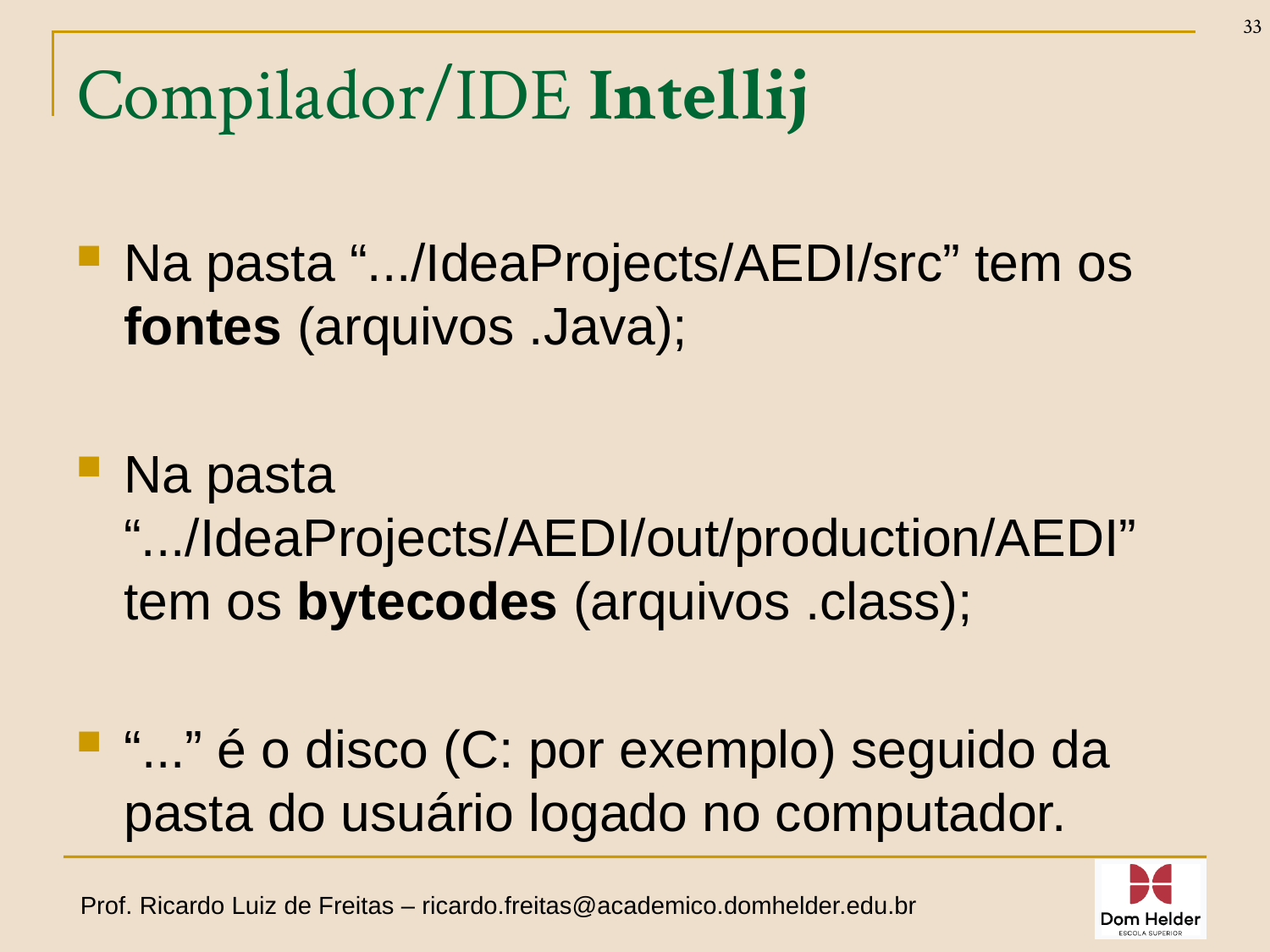

33
# Compilador/IDE Intellij
Na pasta “.../IdeaProjects/AEDI/src” tem os fontes (arquivos .Java);

Na pasta “.../IdeaProjects/AEDI/out/production/AEDI” tem os bytecodes (arquivos .class);

“...” é o disco (C: por exemplo) seguido da pasta do usuário logado no computador.